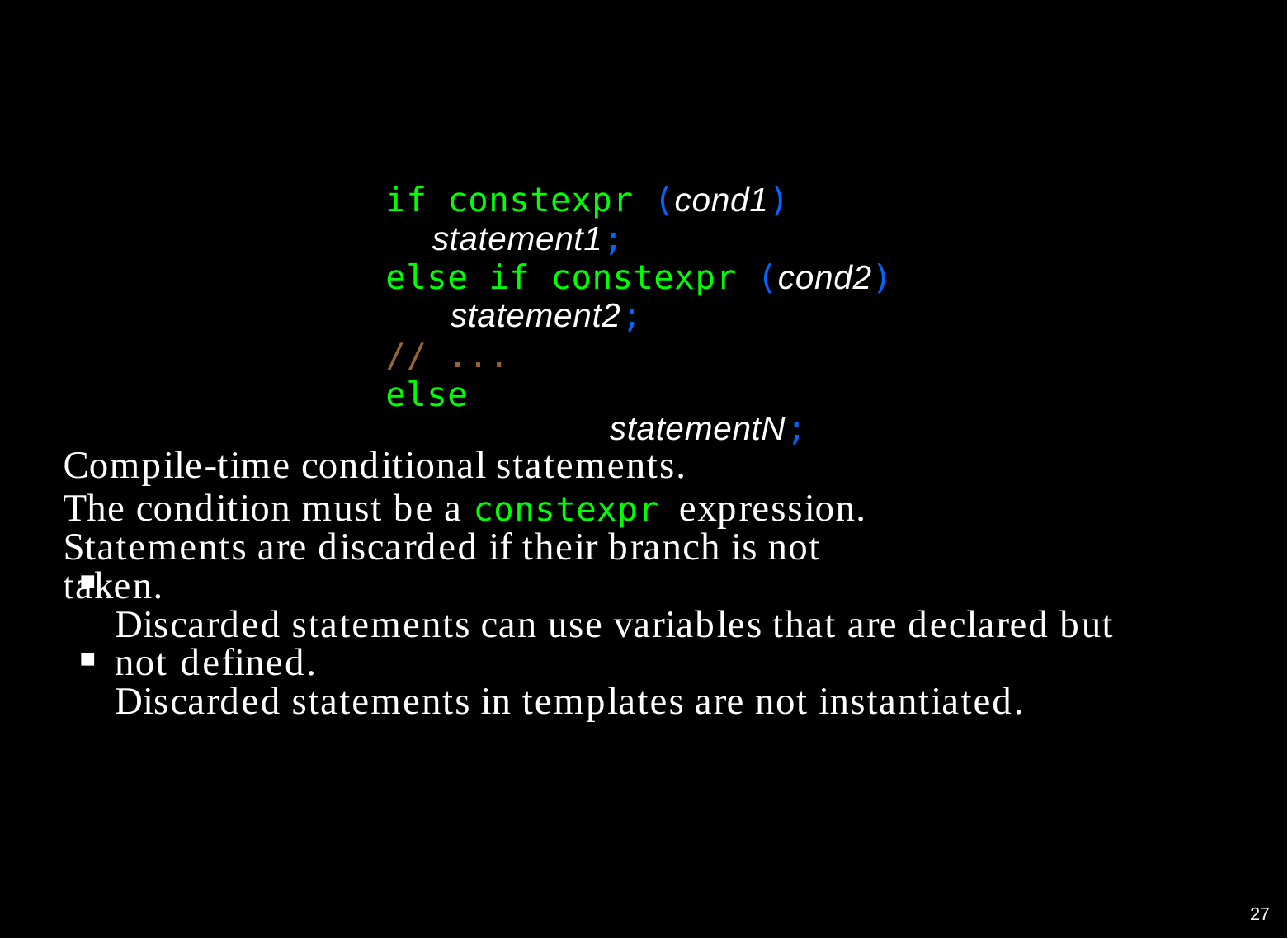

if constexpr
(cond1)
statement1;
else
if constexpr
(cond2)
statement2;
// ... else
statementN;
Compile-time conditional statements.
The condition must be a constexpr expression. Statements are discarded if their branch is not taken.
Discarded statements can use variables that are declared but not defined.
Discarded statements in templates are not instantiated.

27